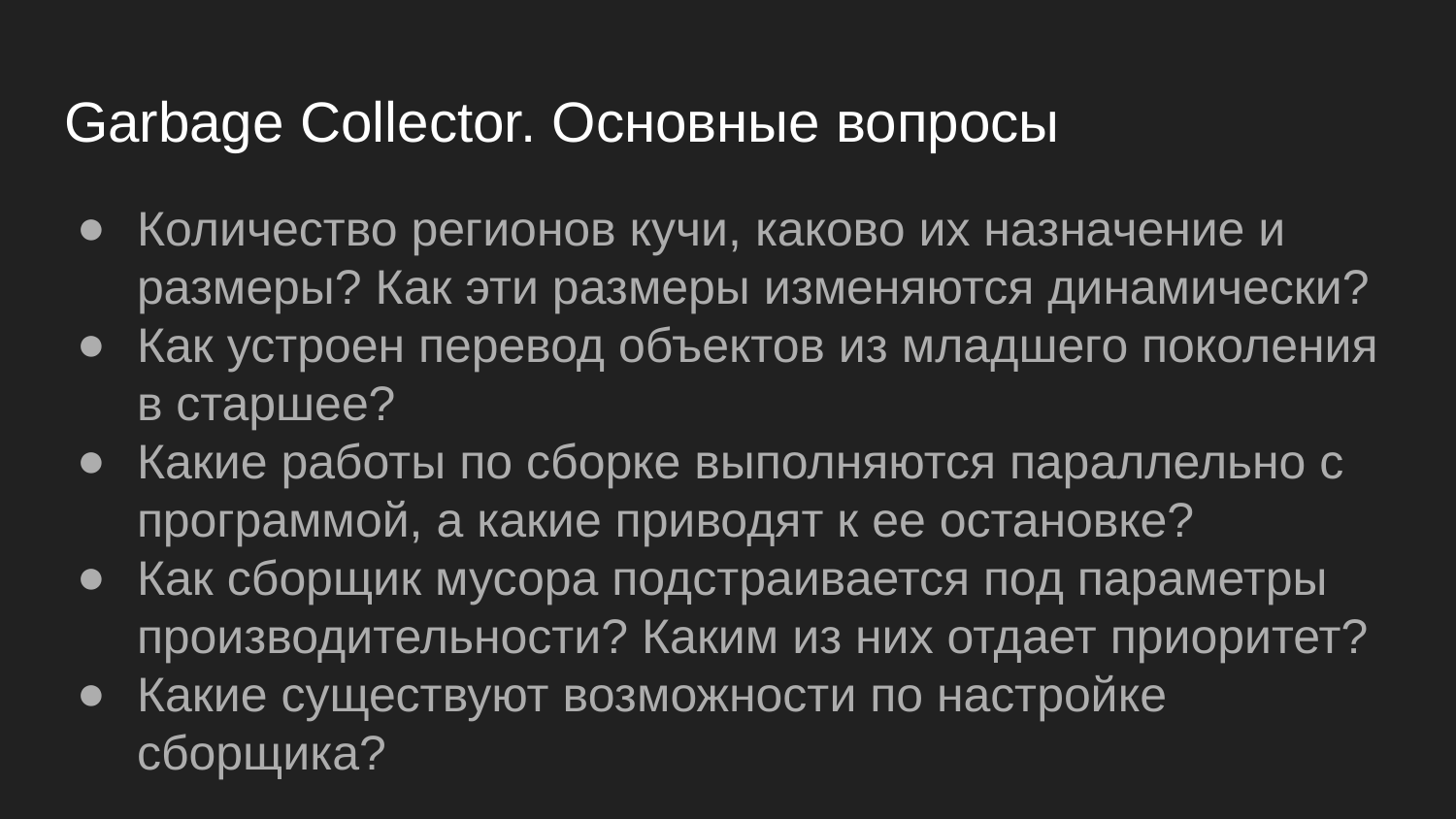

# Garbage Collector. Основные вопросы
Количество регионов кучи, каково их назначение и размеры? Как эти размеры изменяются динамически?
Как устроен перевод объектов из младшего поколения в старшее?
Какие работы по сборке выполняются параллельно с программой, а какие приводят к ее остановке?
Как сборщик мусора подстраивается под параметры производительности? Каким из них отдает приоритет?
Какие существуют возможности по настройке сборщика?